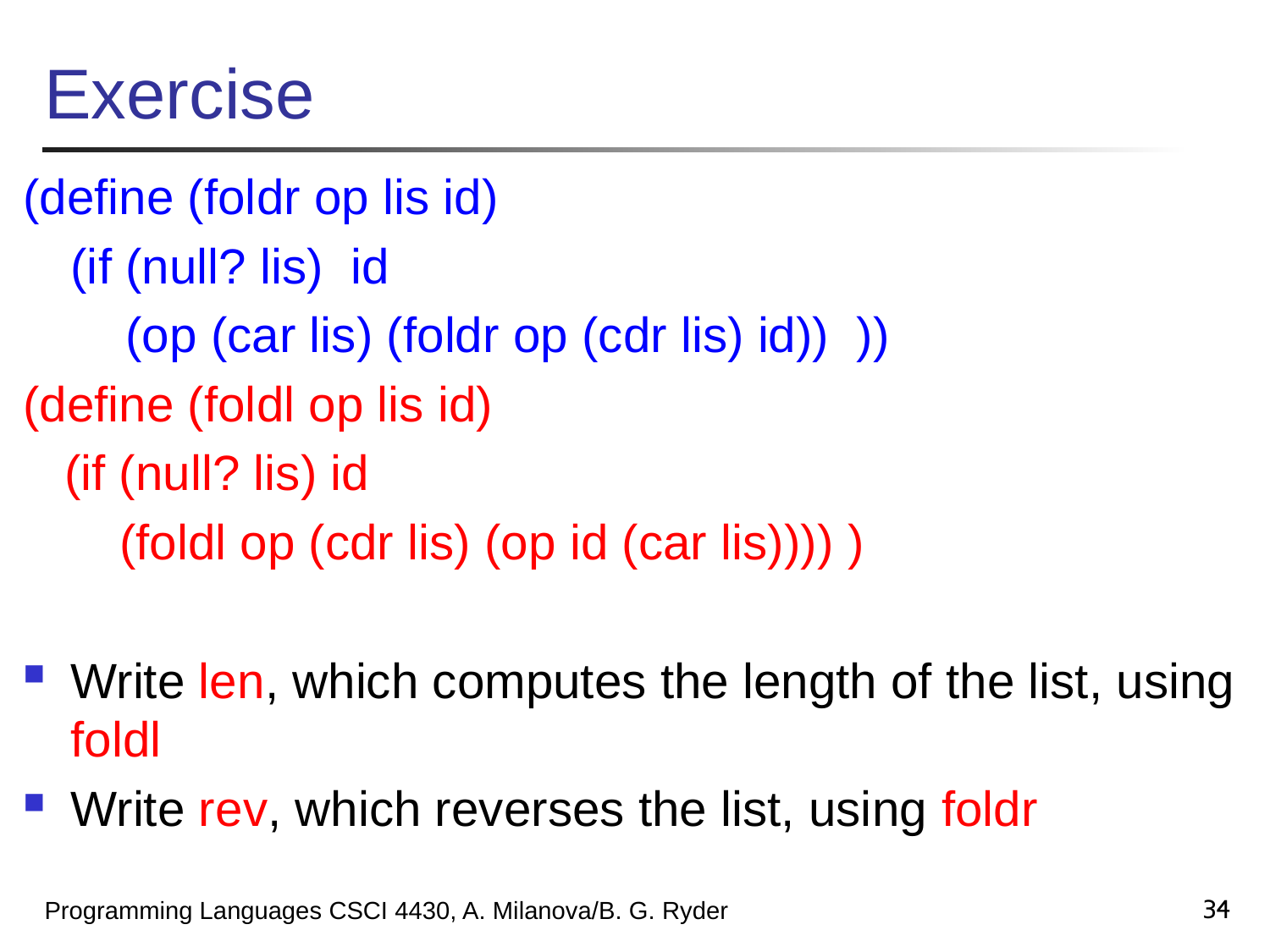

# Exercise
(define (foldr op lis id)
	(if (null? lis)  id
	    (op (car lis) (foldr op (cdr lis) id))  ))
(define (foldl op lis id)
   (if (null? lis) id
       (foldl op (cdr lis) (op id (car lis)))) )

Write len, which computes the length of the list, using foldl
Write rev, which reverses the list, using foldr
34
Programming Languages CSCI 4430, A. Milanova/B. G. Ryder